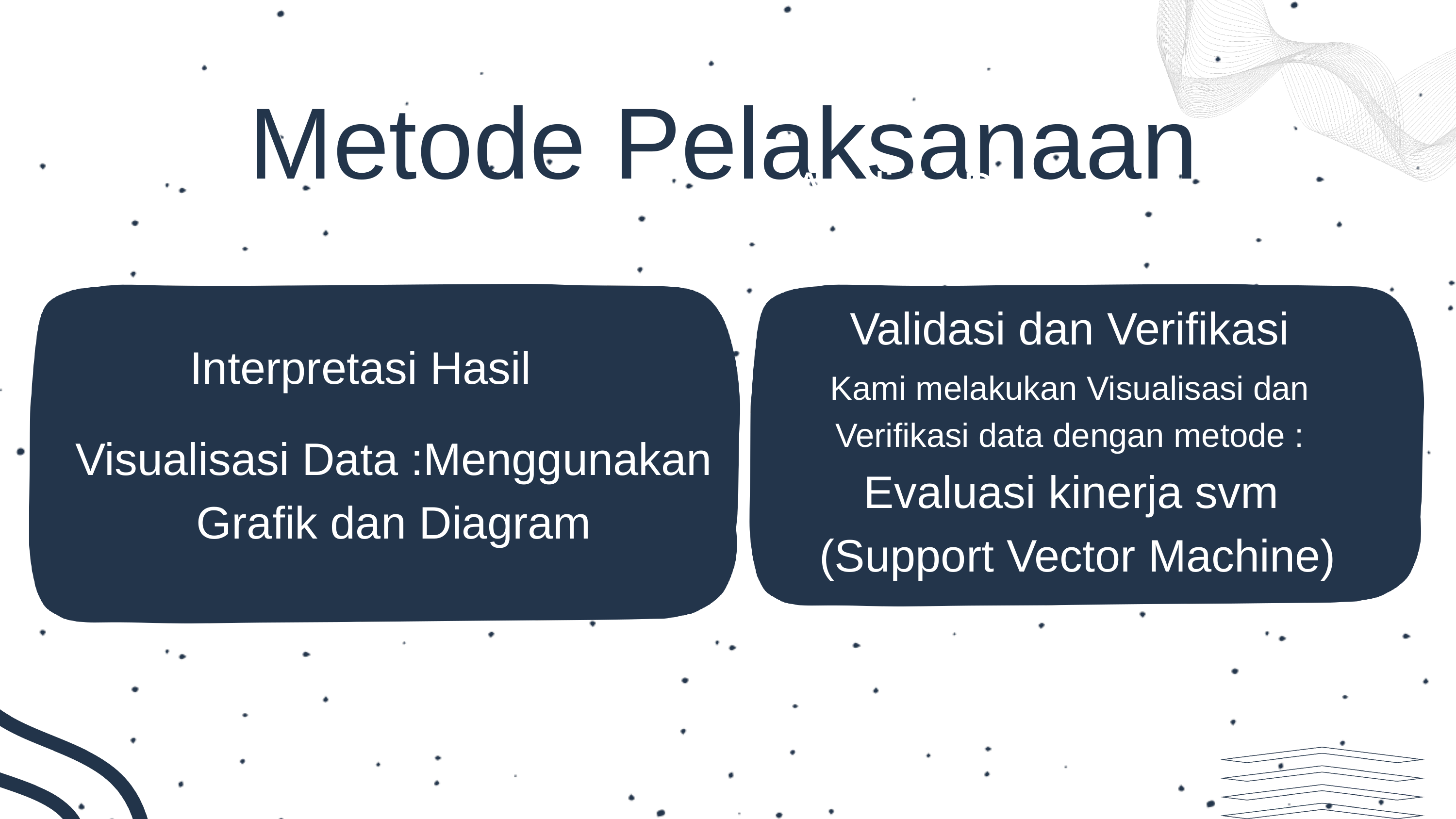

Metode Pelaksanaan
Analisis Data

Validasi dan Verifikasi
Interpretasi Hasil
Kami melakukan Visualisasi dan Verifikasi data dengan metode :
Visualisasi Data :Menggunakan Grafik dan Diagram

Evaluasi kinerja svm
(Support Vector Machine)